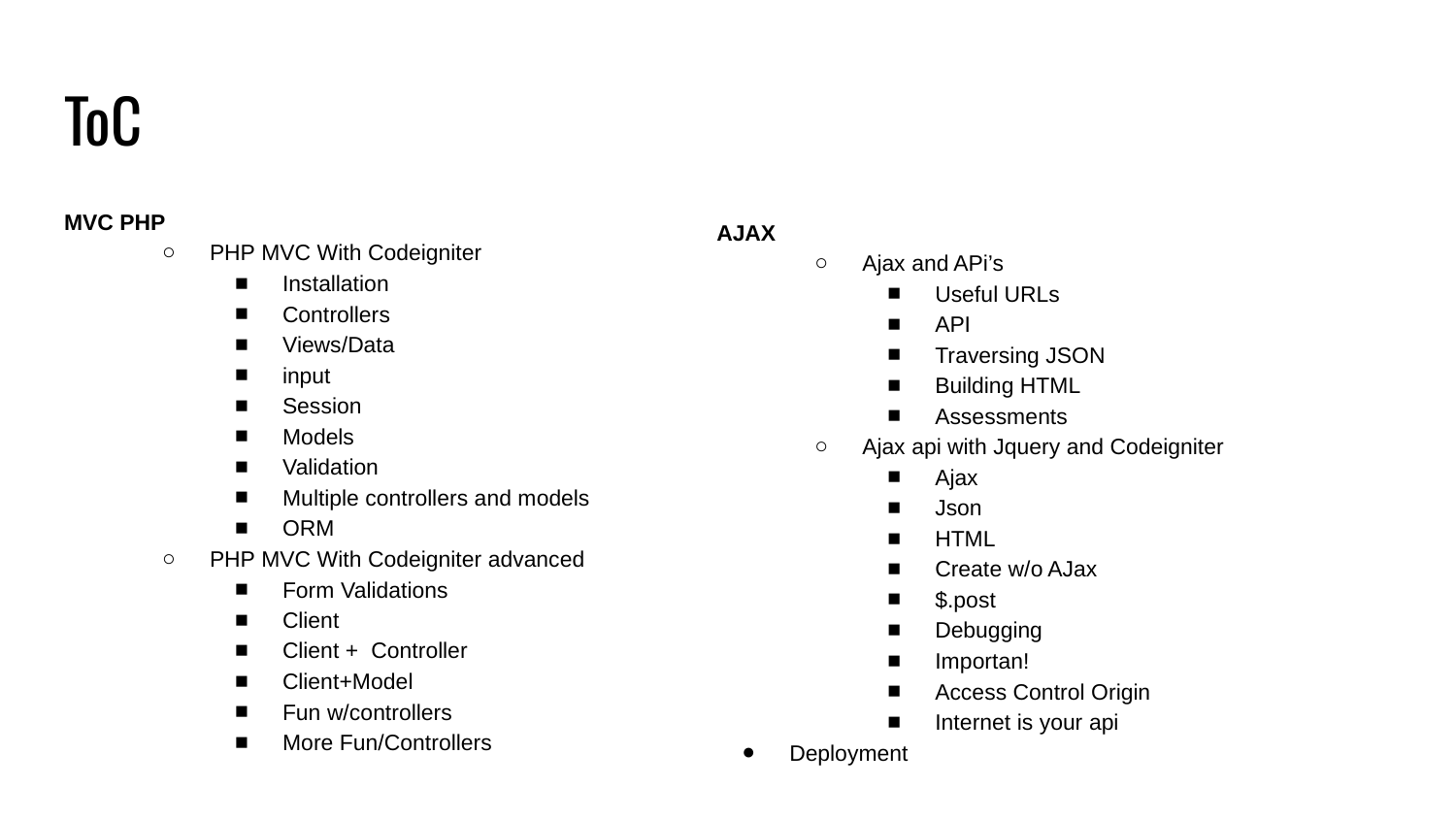

# ToC
MVC PHP
PHP MVC With Codeigniter
Installation
Controllers
Views/Data
input
Session
Models
Validation
Multiple controllers and models
ORM
PHP MVC With Codeigniter advanced
Form Validations
Client
Client +  Controller
Client+Model
Fun w/controllers
More Fun/Controllers

AJAX
Ajax and APi’s
Useful URLs
API
Traversing JSON
Building HTML
Assessments
Ajax api with Jquery and Codeigniter
Ajax
Json
HTML
Create w/o AJax
$.post
Debugging
Importan!
Access Control Origin
Internet is your api
Deployment